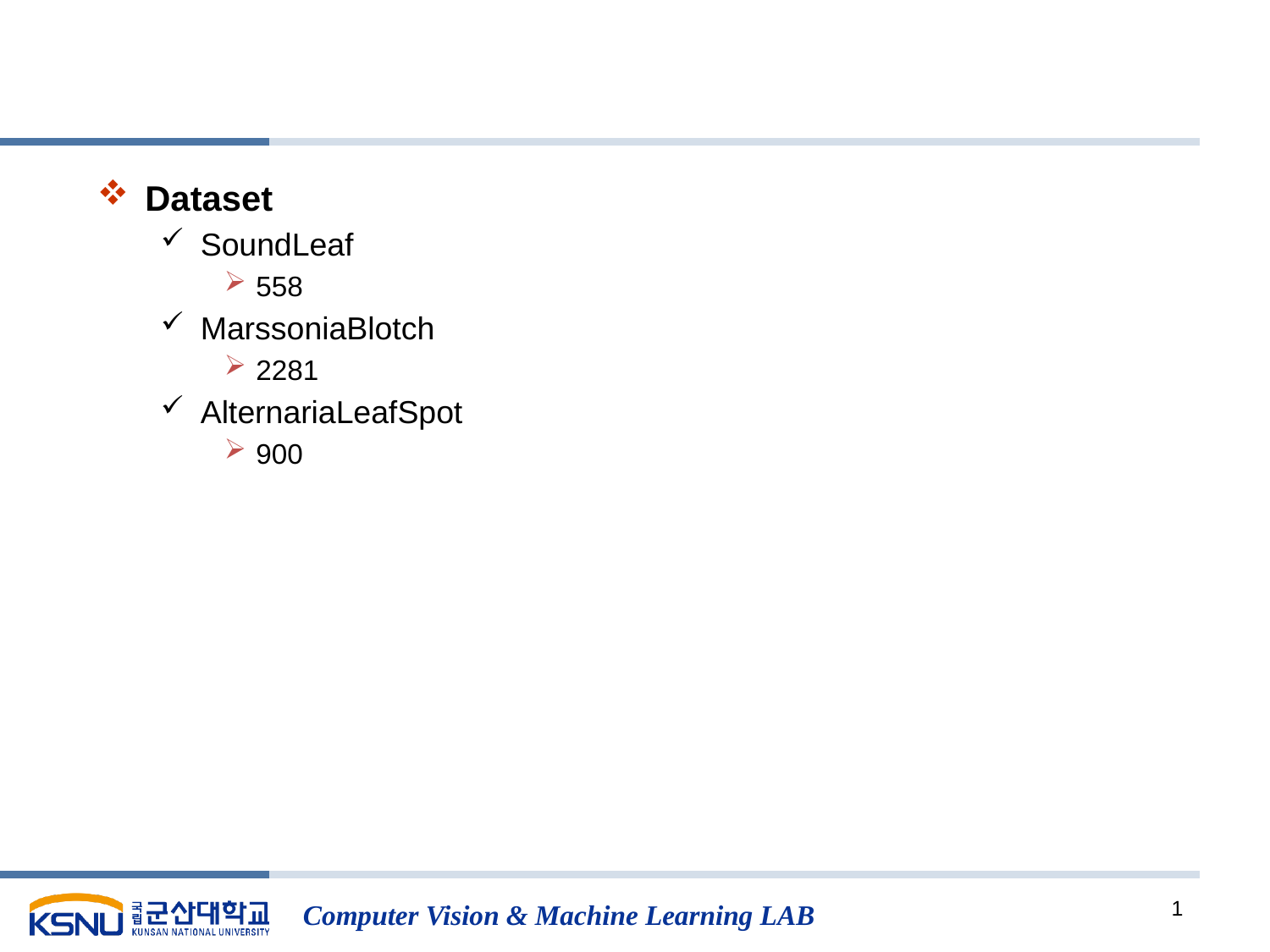

#
Dataset
SoundLeaf
558
MarssoniaBlotch
2281
AlternariaLeafSpot
900

1